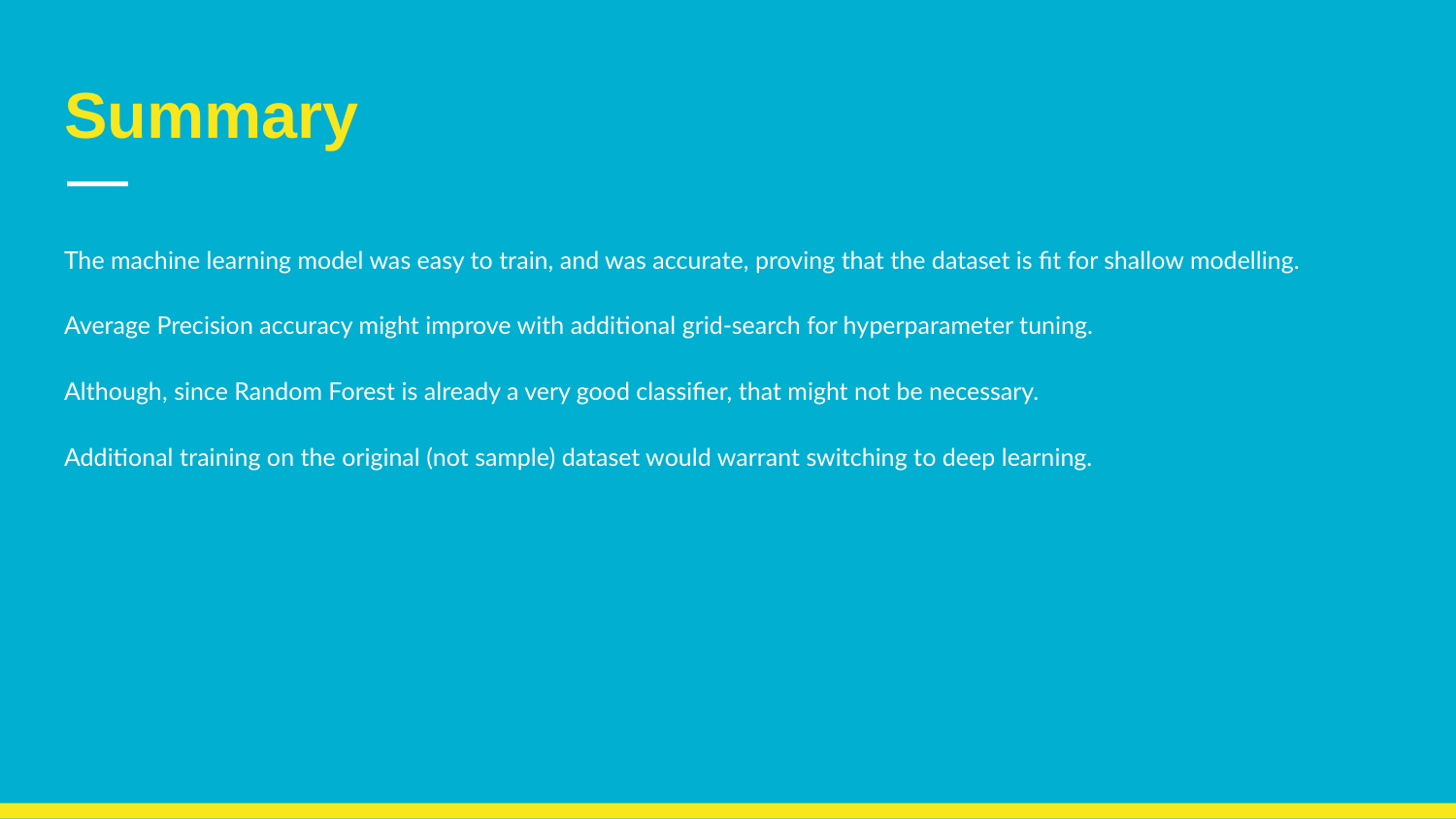

# Summary
The machine learning model was easy to train, and was accurate, proving that the dataset is fit for shallow modelling.
Average Precision accuracy might improve with additional grid-search for hyperparameter tuning.
Although, since Random Forest is already a very good classifier, that might not be necessary.
Additional training on the original (not sample) dataset would warrant switching to deep learning.